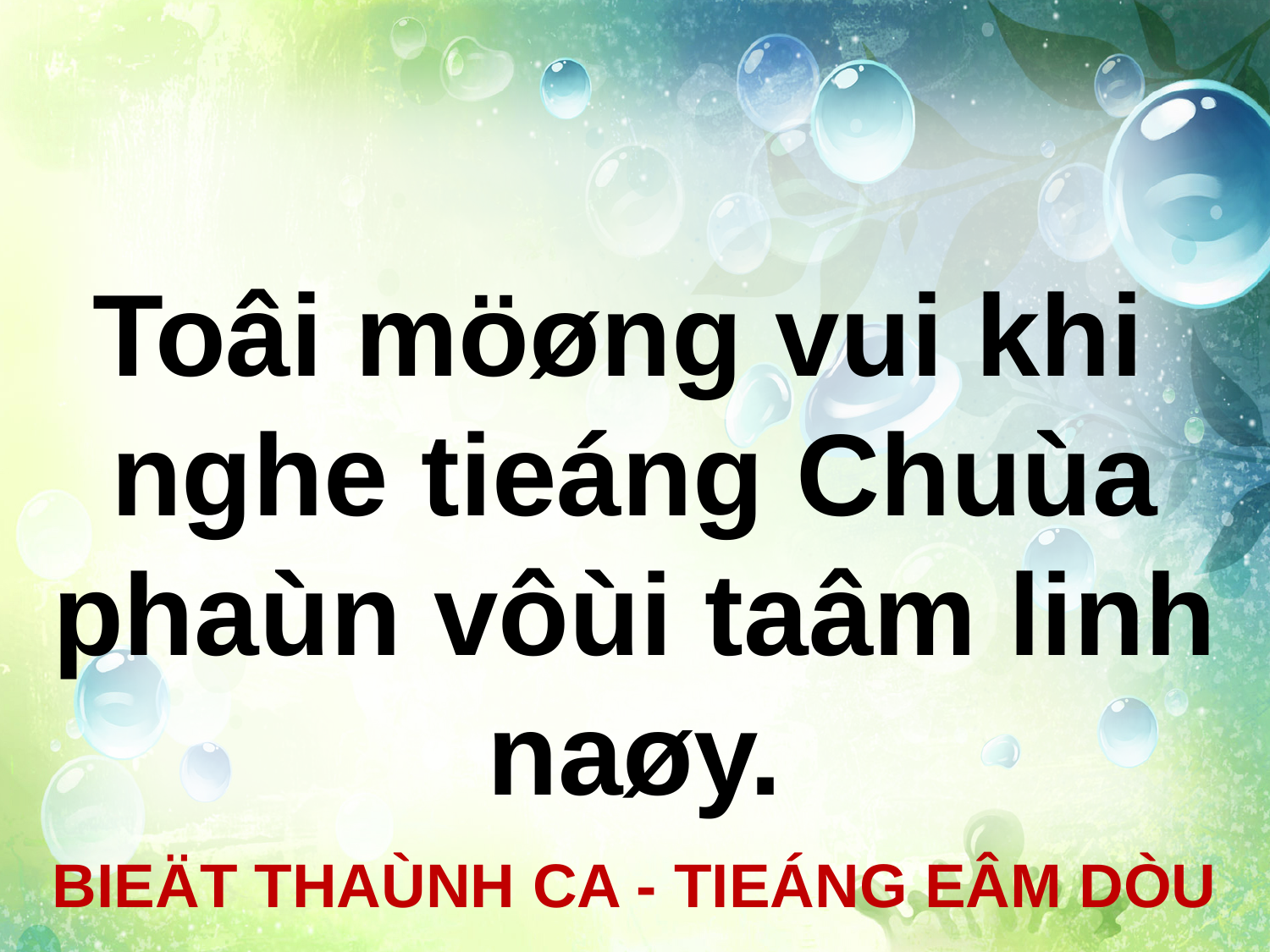

Toâi möøng vui khi
nghe tieáng Chuùa phaùn vôùi taâm linh naøy.
BIEÄT THAÙNH CA - TIEÁNG EÂM DÒU